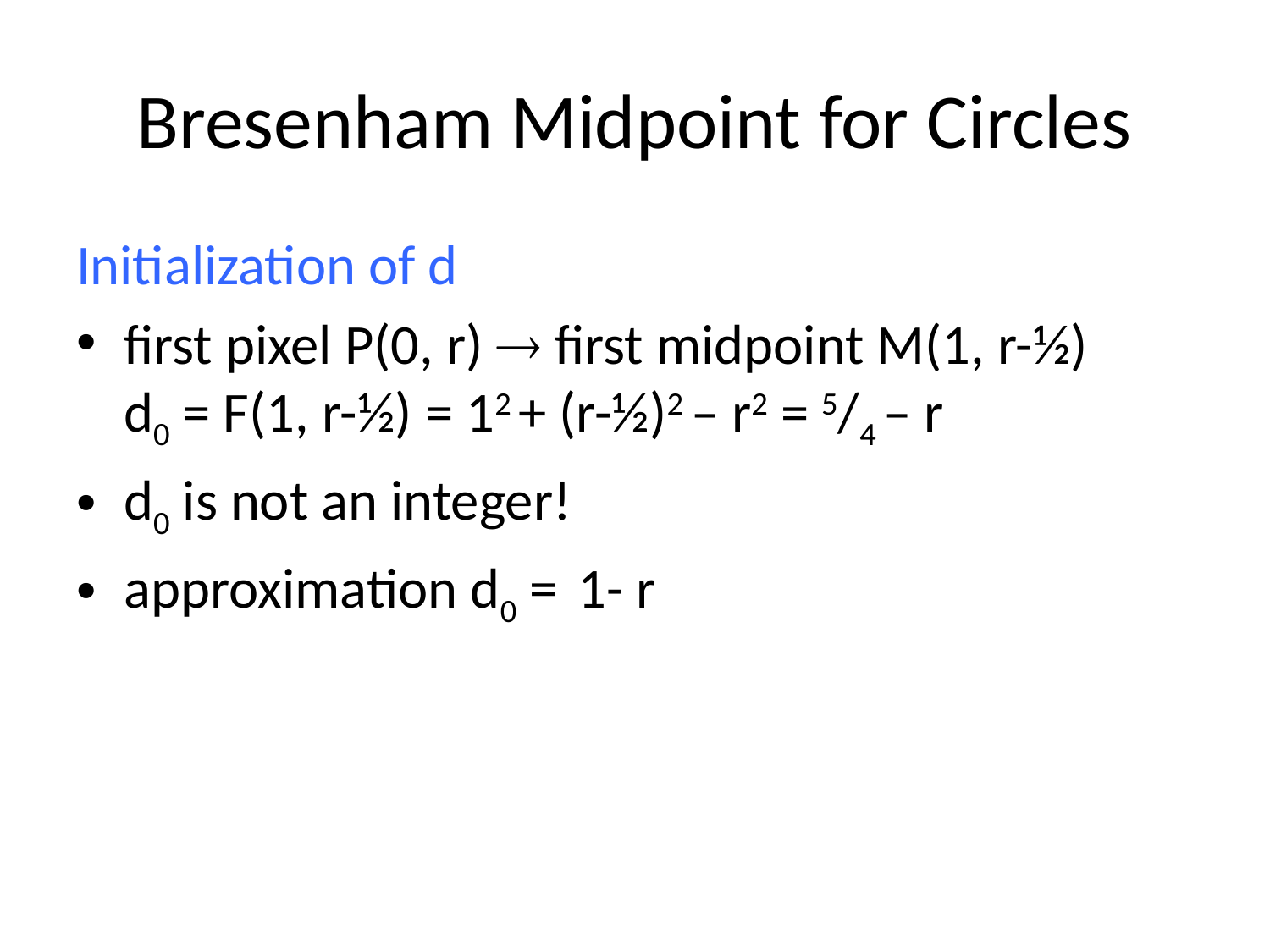

# Bresenham Midpoint for Circles
Initialization of d
first pixel P(0, r) → first midpoint M(1, r-½)
d0 = F(1, r-½) = 12 + (r-½)2 – r2 = 5/4 – r
d0 is not an integer!
approximation d0 =  1- r